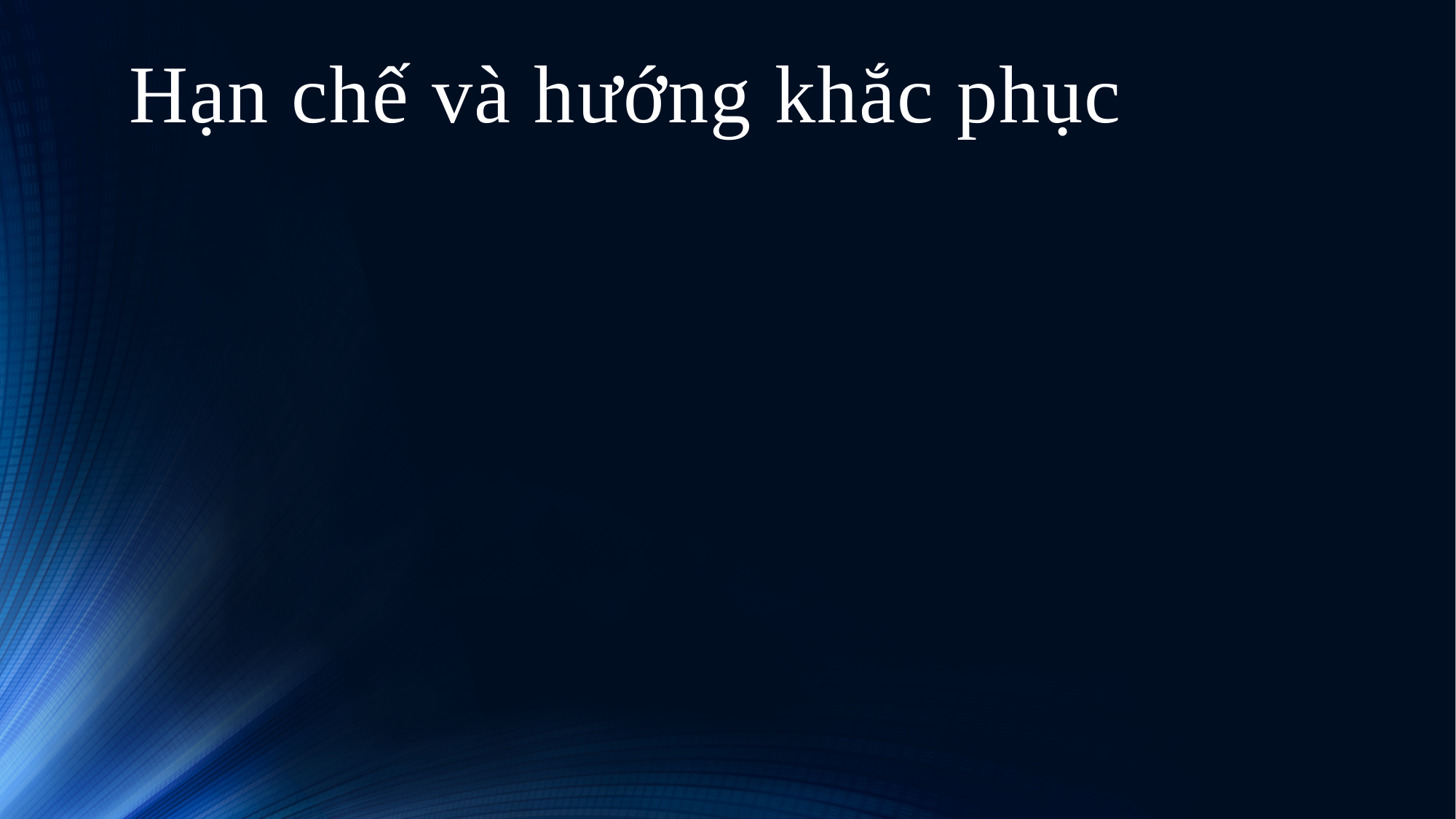

# Hạn chế và hướng khắc phục